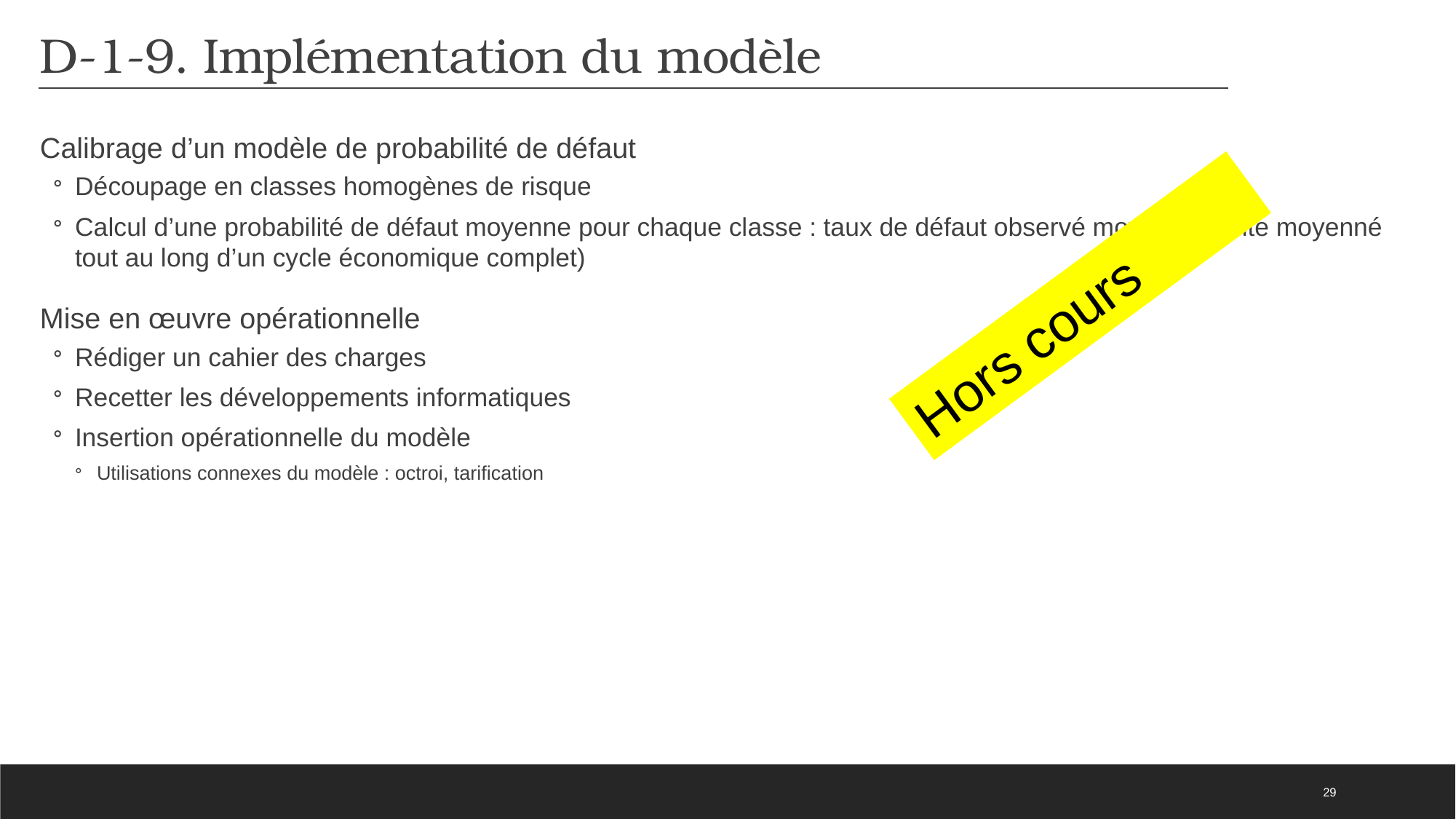

# D-1-9. Implémentation du modèle
Calibrage d’un modèle de probabilité de défaut
Découpage en classes homogènes de risque
Calcul d’une probabilité de défaut moyenne pour chaque classe : taux de défaut observé moyen (ensuite moyenné tout au long d’un cycle économique complet)
Mise en œuvre opérationnelle
Rédiger un cahier des charges
Recetter les développements informatiques
Insertion opérationnelle du modèle
Utilisations connexes du modèle : octroi, tarification
Hors cours
29